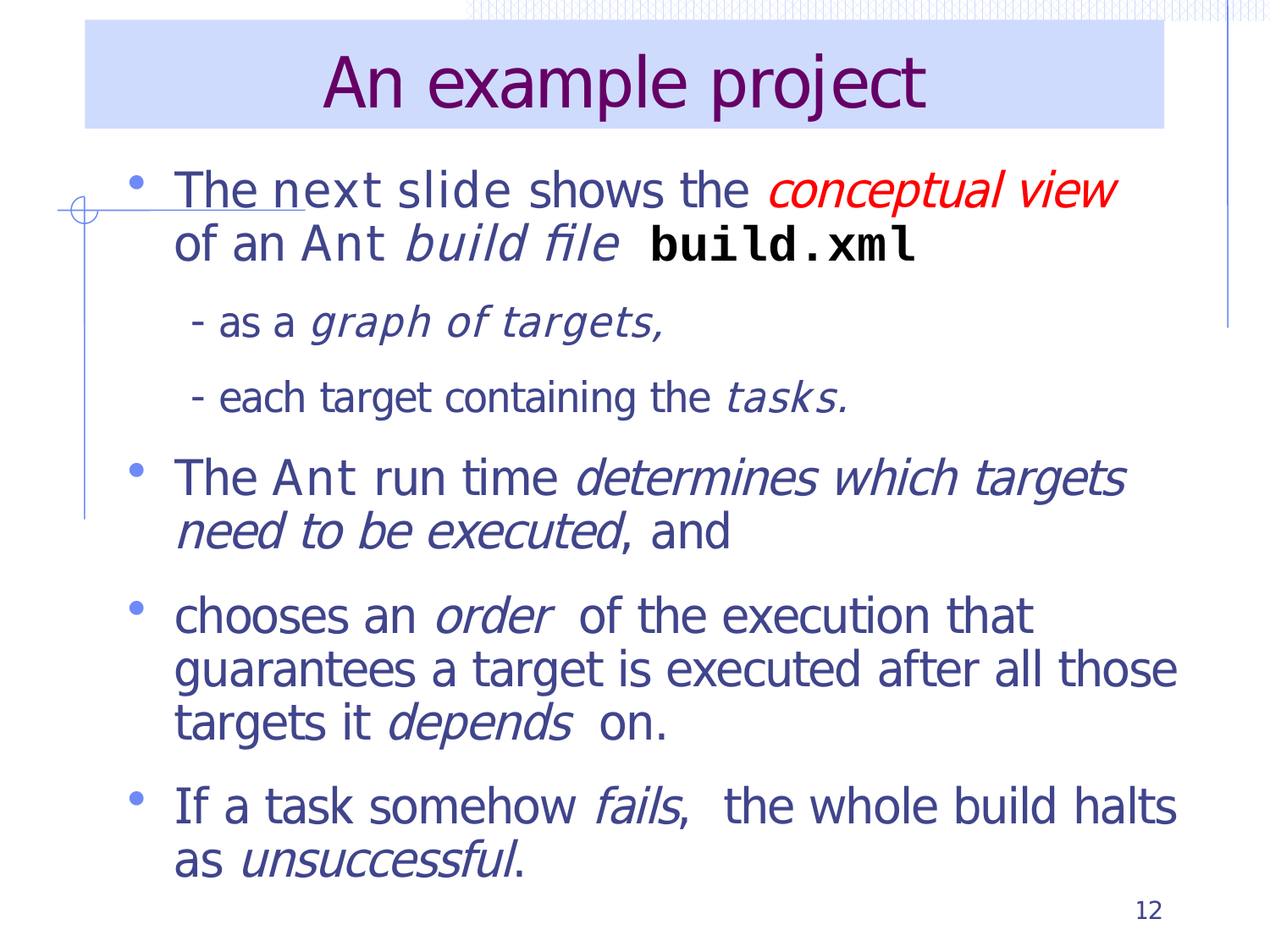

# An example project
The next slide shows the conceptual view  of an Ant build file  build.xml
- as a graph of targets,
- each target containing the tasks.
The Ant run time determines which targets need to be executed, and
chooses an order  of the execution that guarantees a target is executed after all those targets it depends  on.
If a task somehow fails,  the whole build halts as unsuccessful.
12